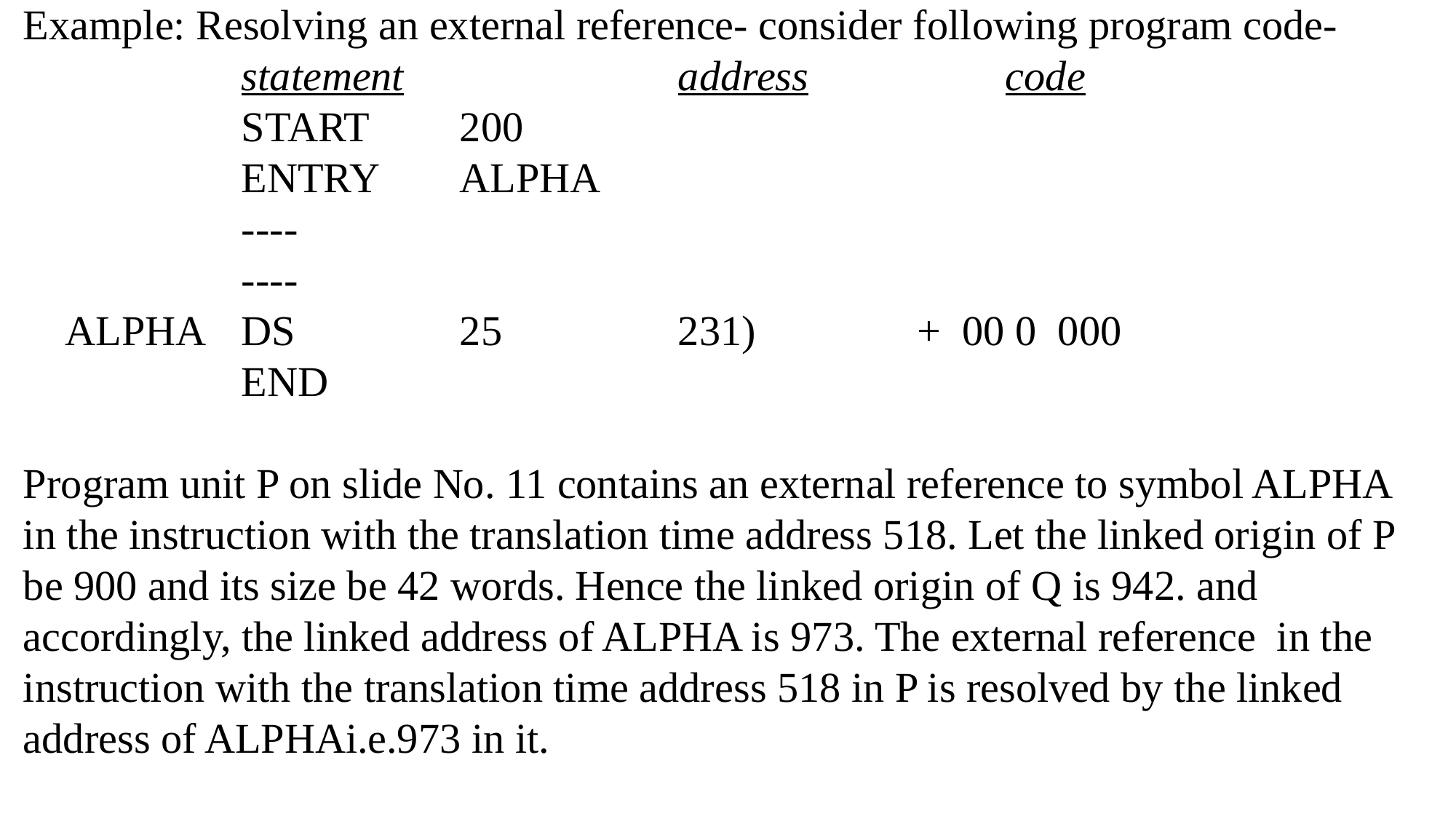

Example: Resolving an external reference- consider following program code-
		statement			address		code
		START 	200
		ENTRY 	ALPHA
		----
		----
    ALPHA	DS		25		231)		  +  00 0  000
		END

Program unit P on slide No. 11 contains an external reference to symbol ALPHA in the instruction with the translation time address 518. Let the linked origin of P be 900 and its size be 42 words. Hence the linked origin of Q is 942. and accordingly, the linked address of ALPHA is 973. The external reference  in the instruction with the translation time address 518 in P is resolved by the linked address of ALPHAi.e.973 in it.